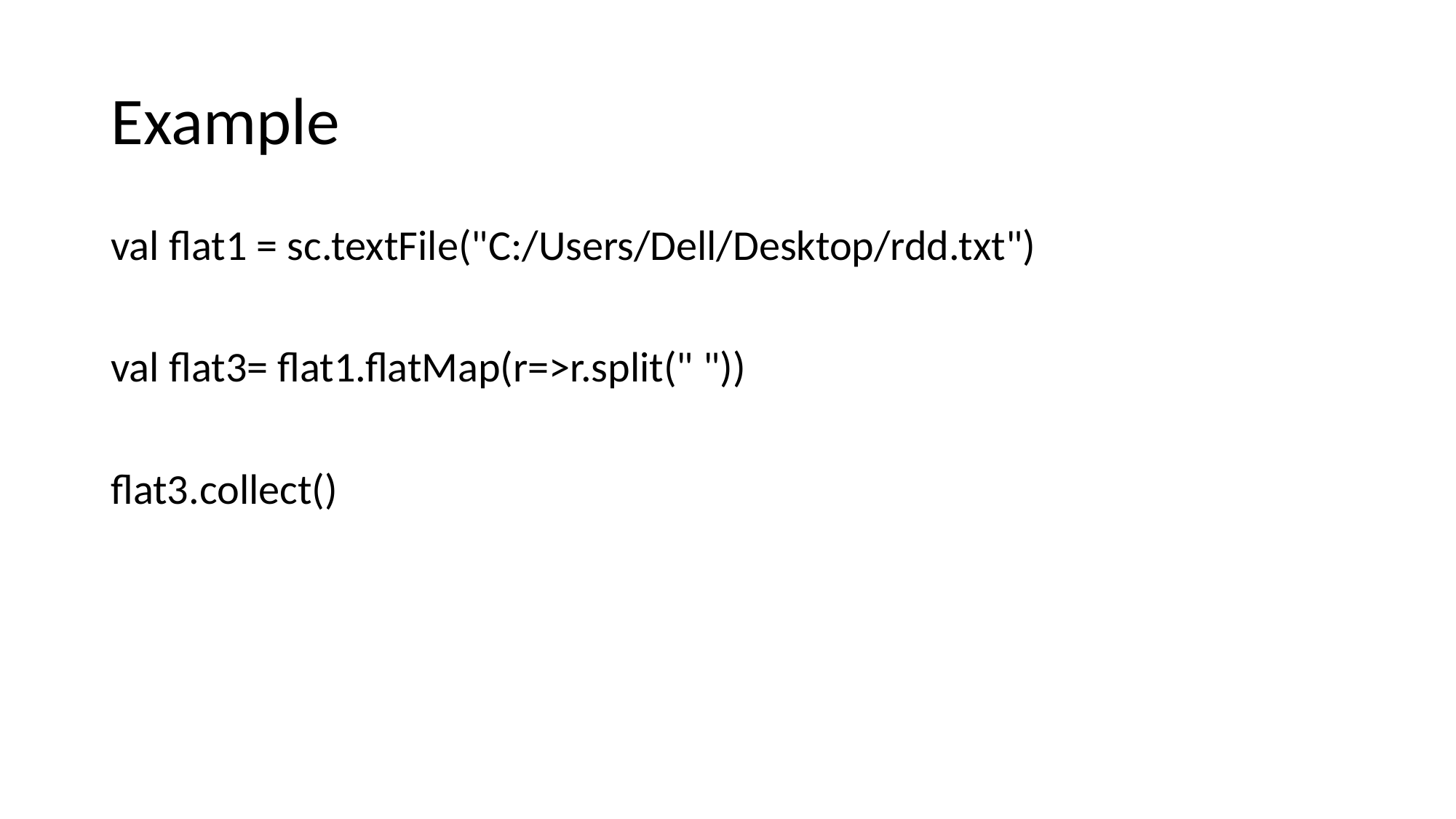

# Example
val flat1 = sc.textFile("C:/Users/Dell/Desktop/rdd.txt")

val flat3= flat1.flatMap(r=>r.split(" "))

flat3.collect()